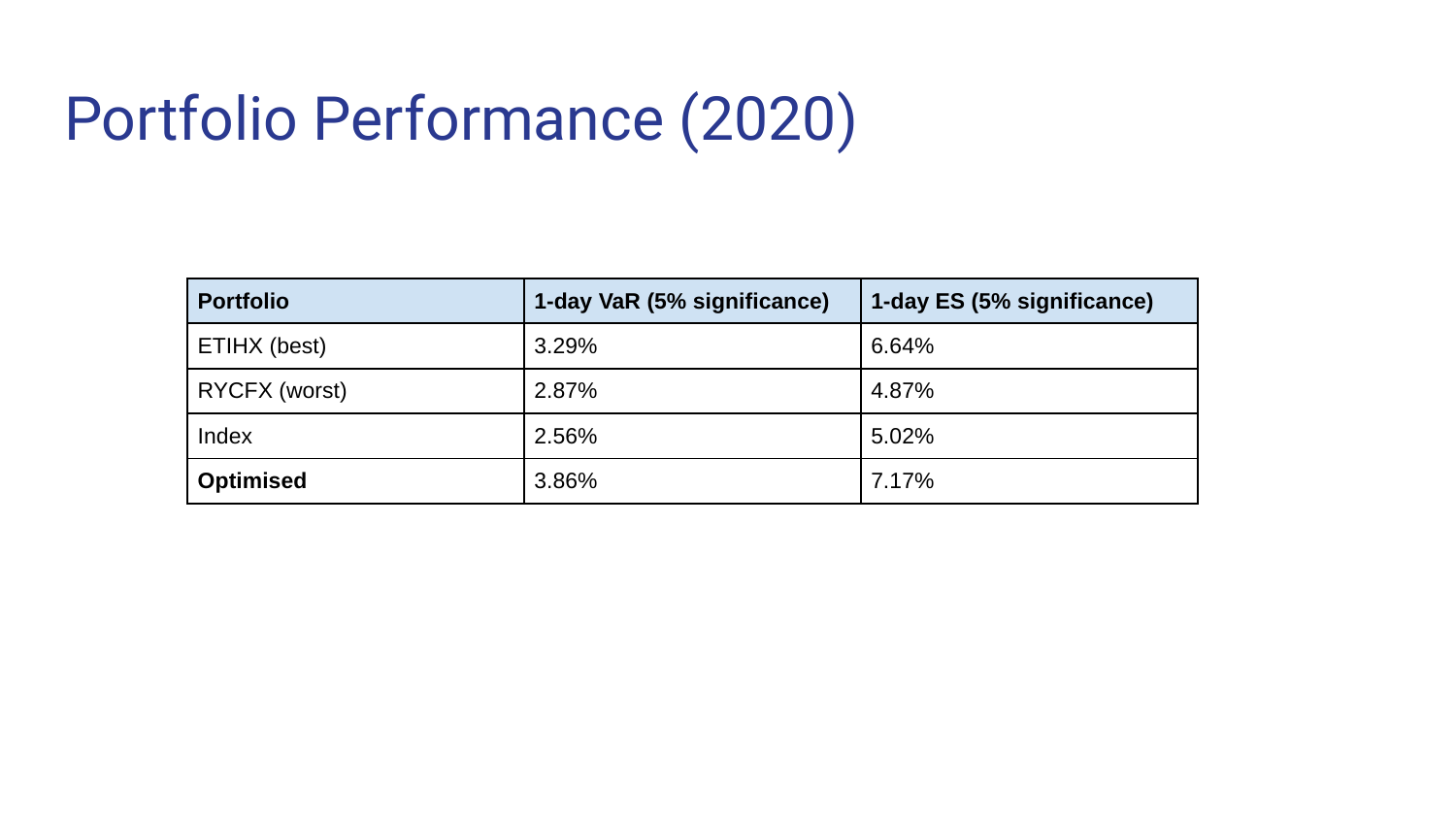

# Portfolio Performance (2020)
| Portfolio | 1-day VaR (5% significance) | 1-day ES (5% significance) |
| --- | --- | --- |
| ETIHX (best) | 3.29% | 6.64% |
| RYCFX (worst) | 2.87% | 4.87% |
| Index | 2.56% | 5.02% |
| Optimised | 3.86% | 7.17% |